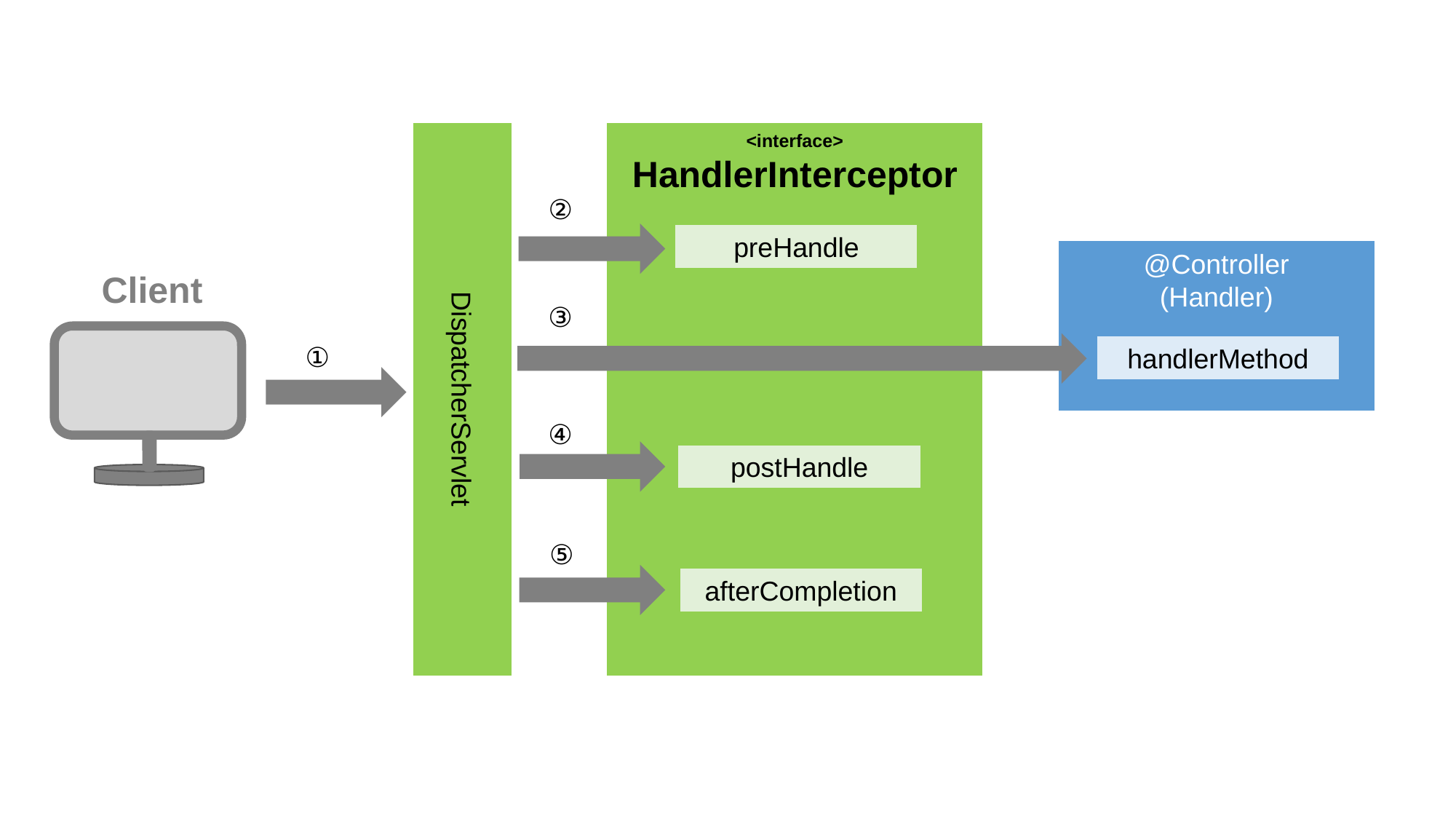

DispatcherServlet
<interface>
HandlerInterceptor
preHandle
②

handlerMethod
@Controller
(Handler)
Client
③

①

postHandle

④

afterCompletion
⑤